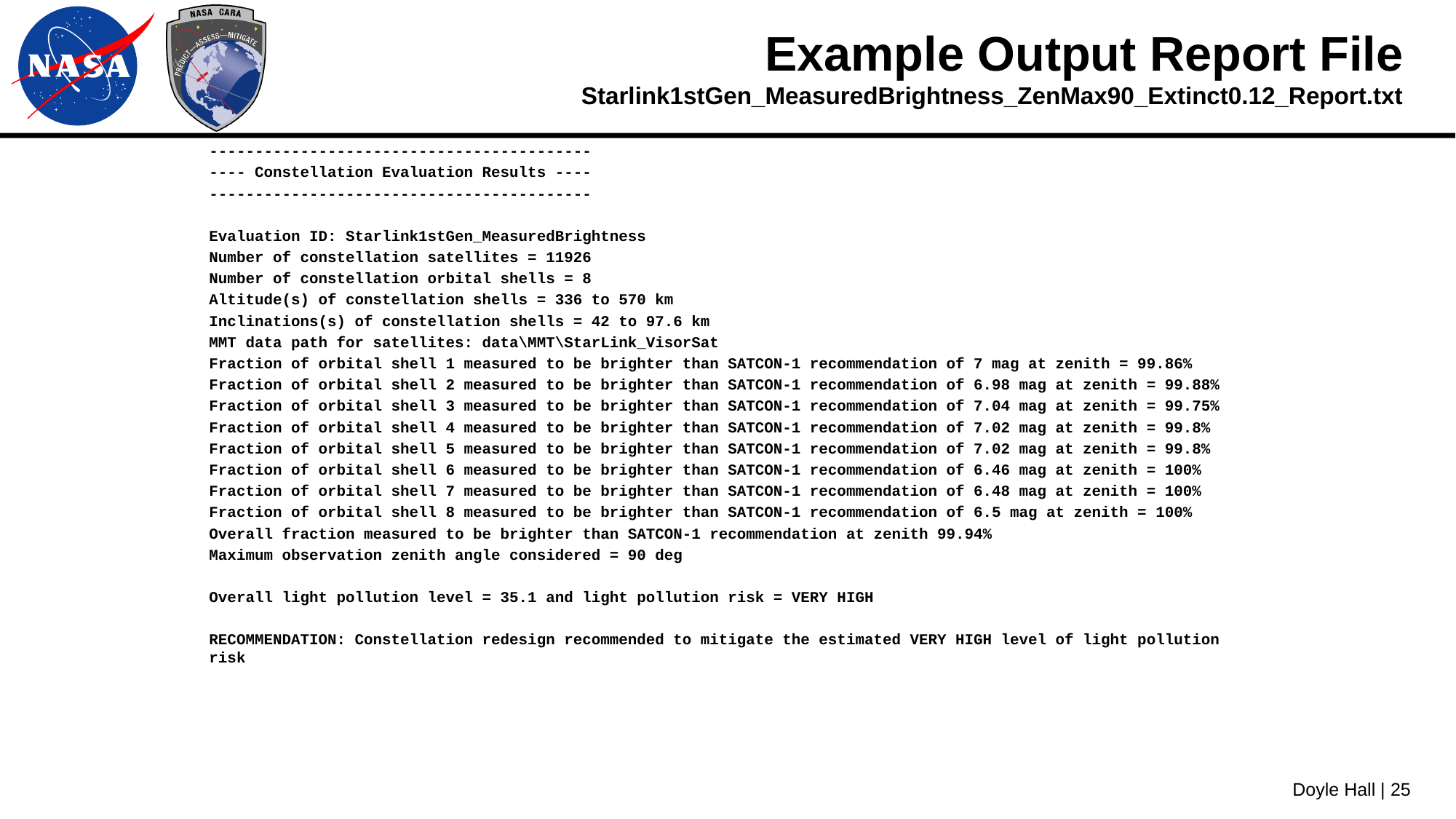

# Example Output Report File Starlink1stGen_MeasuredBrightness_ZenMax90_Extinct0.12_Report.txt
------------------------------------------
---- Constellation Evaluation Results ----
------------------------------------------

Evaluation ID: Starlink1stGen_MeasuredBrightness
Number of constellation satellites = 11926
Number of constellation orbital shells = 8
Altitude(s) of constellation shells = 336 to 570 km
Inclinations(s) of constellation shells = 42 to 97.6 km
MMT data path for satellites: data\MMT\StarLink_VisorSat
Fraction of orbital shell 1 measured to be brighter than SATCON-1 recommendation of 7 mag at zenith = 99.86%
Fraction of orbital shell 2 measured to be brighter than SATCON-1 recommendation of 6.98 mag at zenith = 99.88%
Fraction of orbital shell 3 measured to be brighter than SATCON-1 recommendation of 7.04 mag at zenith = 99.75%
Fraction of orbital shell 4 measured to be brighter than SATCON-1 recommendation of 7.02 mag at zenith = 99.8%
Fraction of orbital shell 5 measured to be brighter than SATCON-1 recommendation of 7.02 mag at zenith = 99.8%
Fraction of orbital shell 6 measured to be brighter than SATCON-1 recommendation of 6.46 mag at zenith = 100%
Fraction of orbital shell 7 measured to be brighter than SATCON-1 recommendation of 6.48 mag at zenith = 100%
Fraction of orbital shell 8 measured to be brighter than SATCON-1 recommendation of 6.5 mag at zenith = 100%
Overall fraction measured to be brighter than SATCON-1 recommendation at zenith 99.94%
Maximum observation zenith angle considered = 90 deg

Overall light pollution level = 35.1 and light pollution risk = VERY HIGH

RECOMMENDATION: Constellation redesign recommended to mitigate the estimated VERY HIGH level of light pollution risk